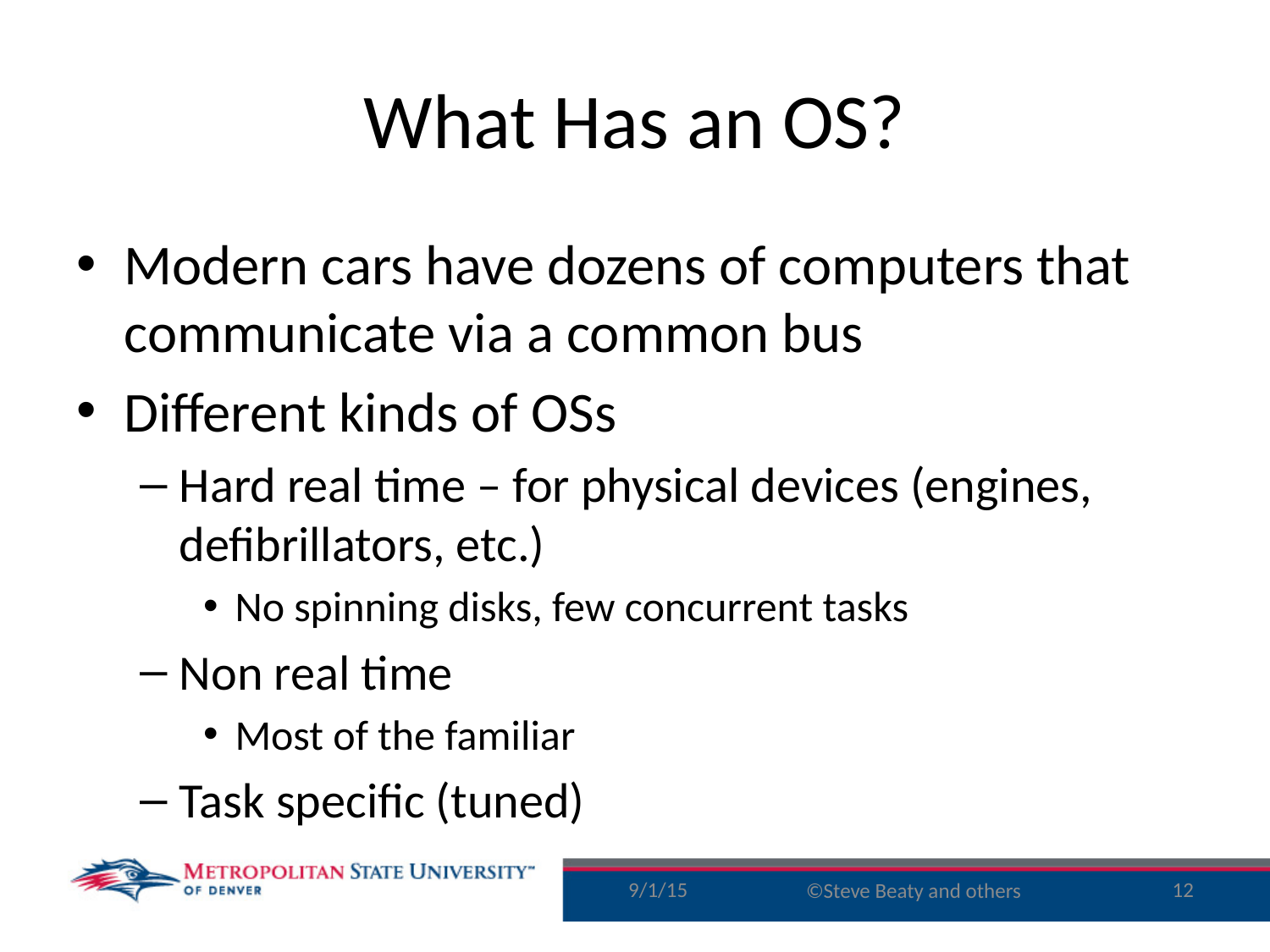

# What Has an OS?
Modern cars have dozens of computers that communicate via a common bus
Different kinds of OSs
Hard real time – for physical devices (engines, defibrillators, etc.)
No spinning disks, few concurrent tasks
Non real time
Most of the familiar
Task specific (tuned)
9/1/15
12
©Steve Beaty and others